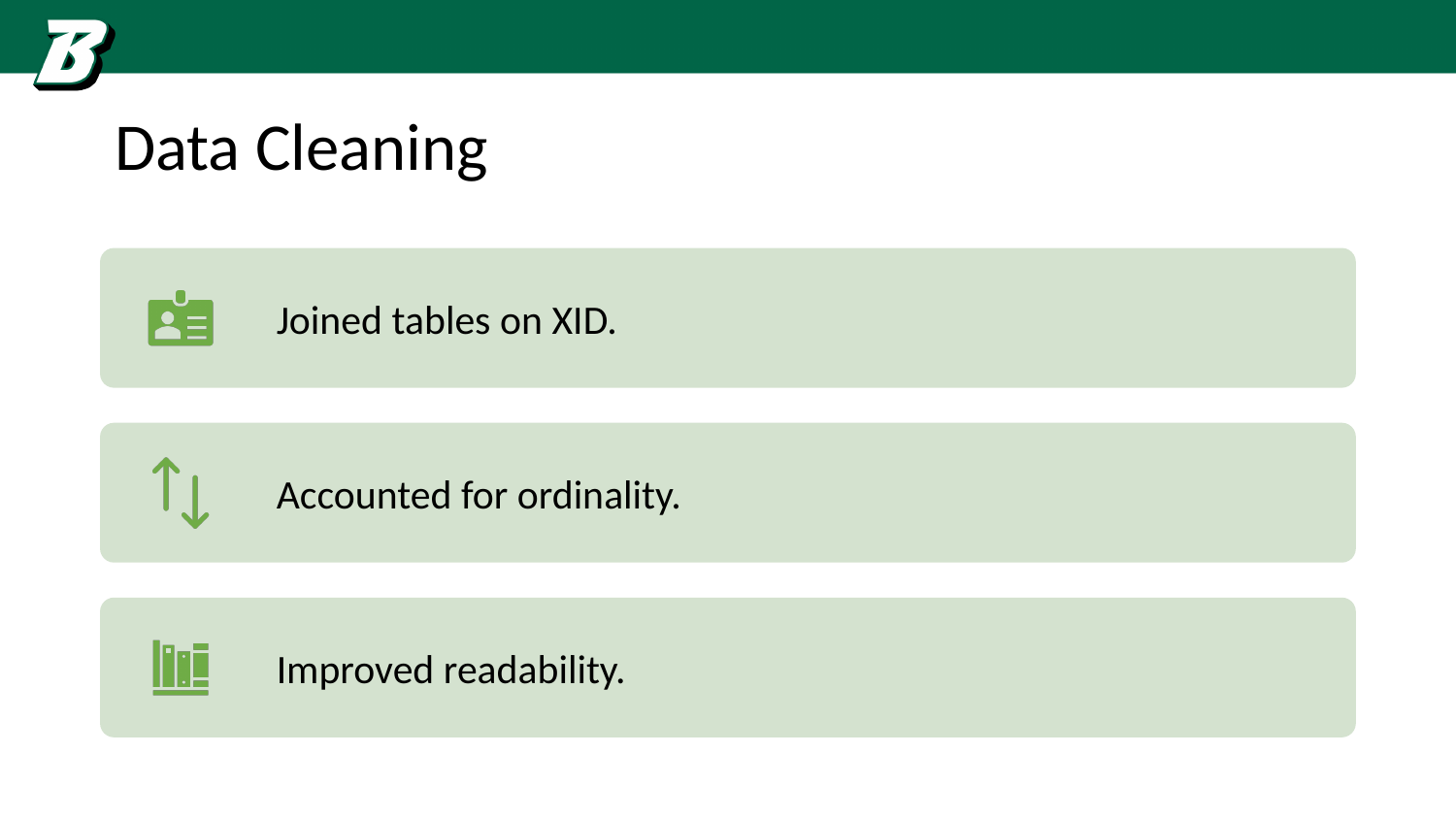

Data Cleaning
Joined tables on XID.
Accounted for ordinality.
Improved readability.